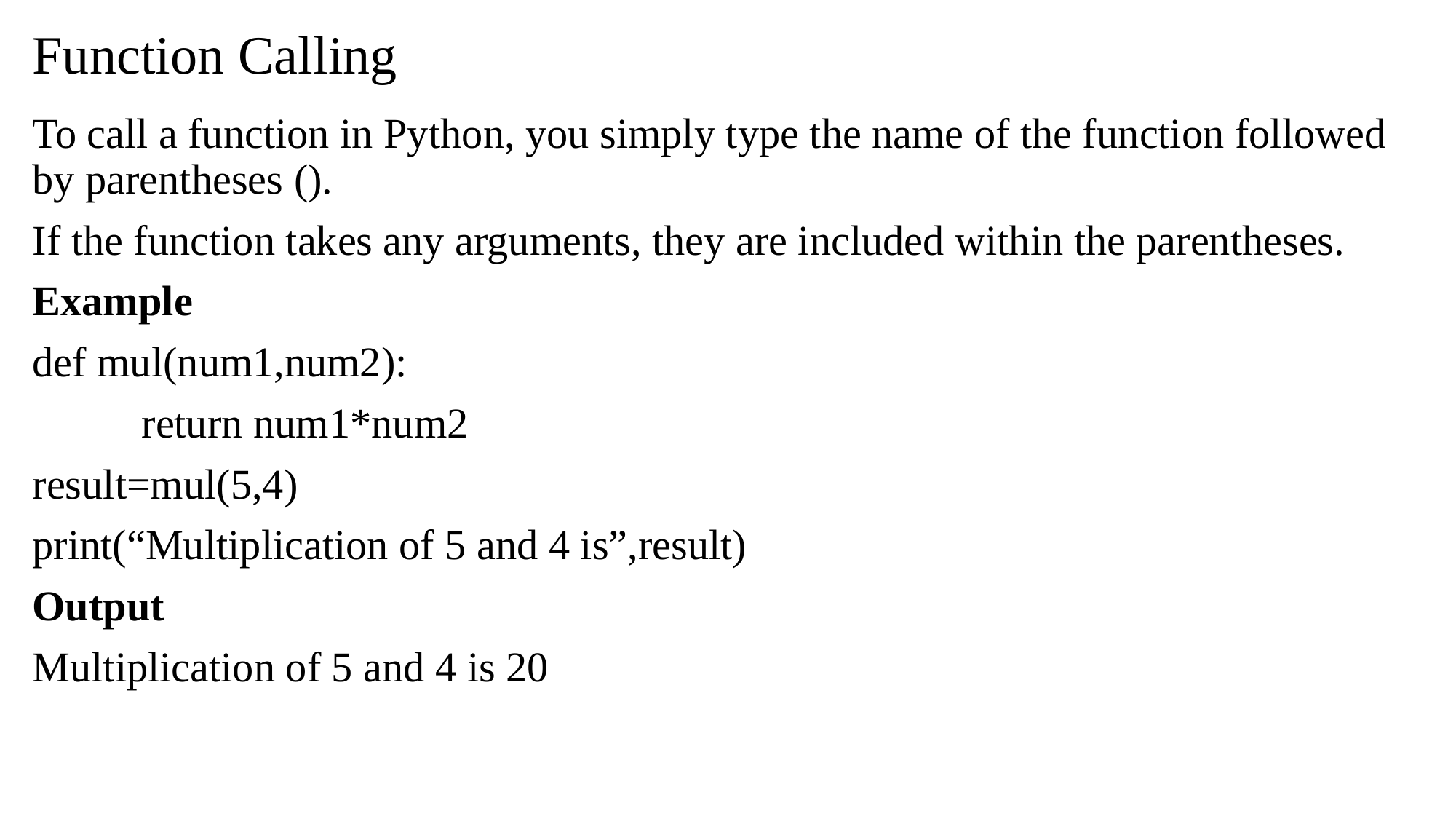

# Function Calling
To call a function in Python, you simply type the name of the function followed by parentheses ().
If the function takes any arguments, they are included within the parentheses.
Example
def mul(num1,num2):
	return num1*num2
result=mul(5,4)
print(“Multiplication of 5 and 4 is”,result)
Output
Multiplication of 5 and 4 is 20